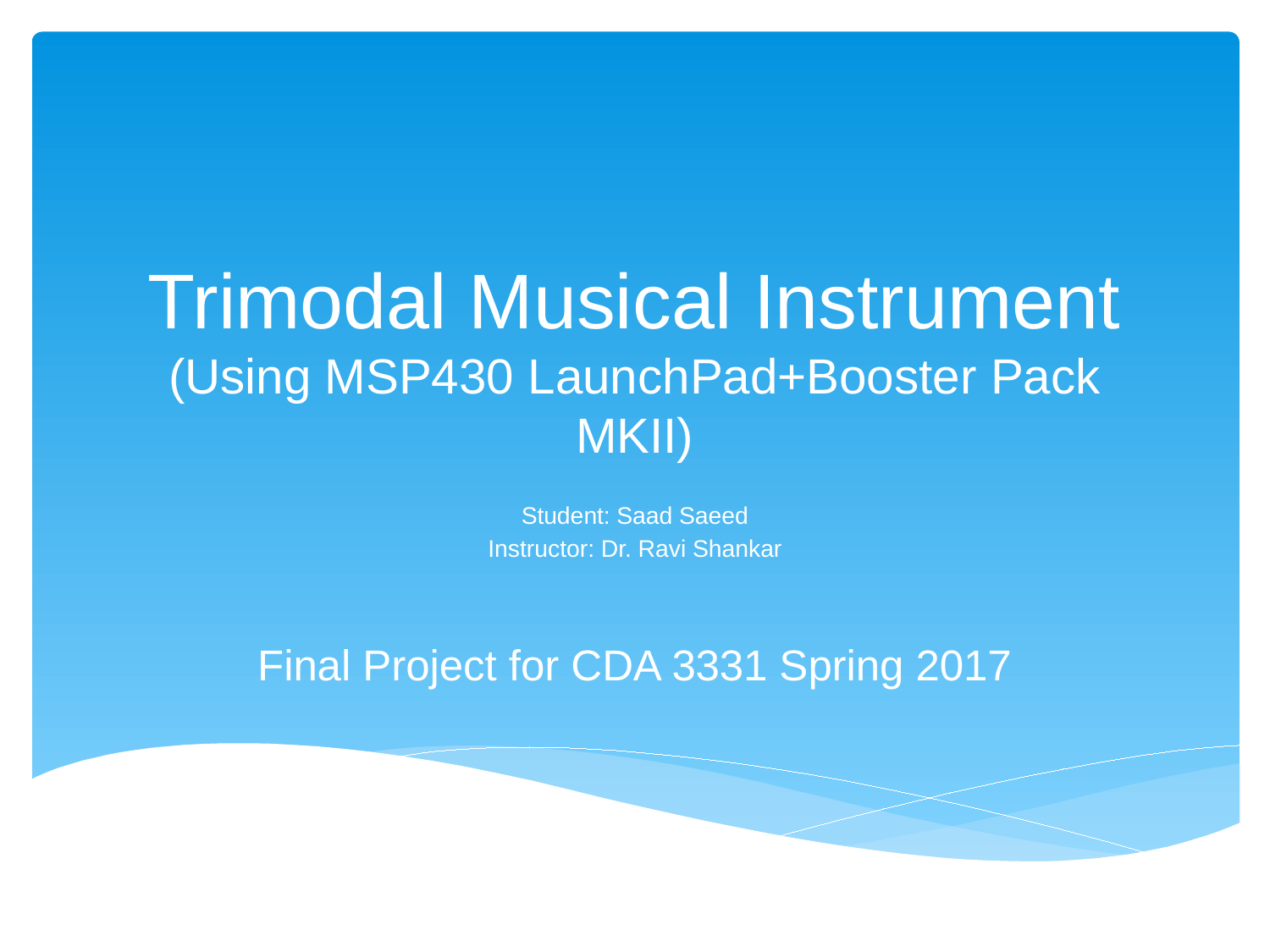

# Trimodal Musical Instrument (Using MSP430 LaunchPad+Booster Pack MKII)
Student: Saad Saeed
Instructor: Dr. Ravi Shankar

Final Project for CDA 3331 Spring 2017